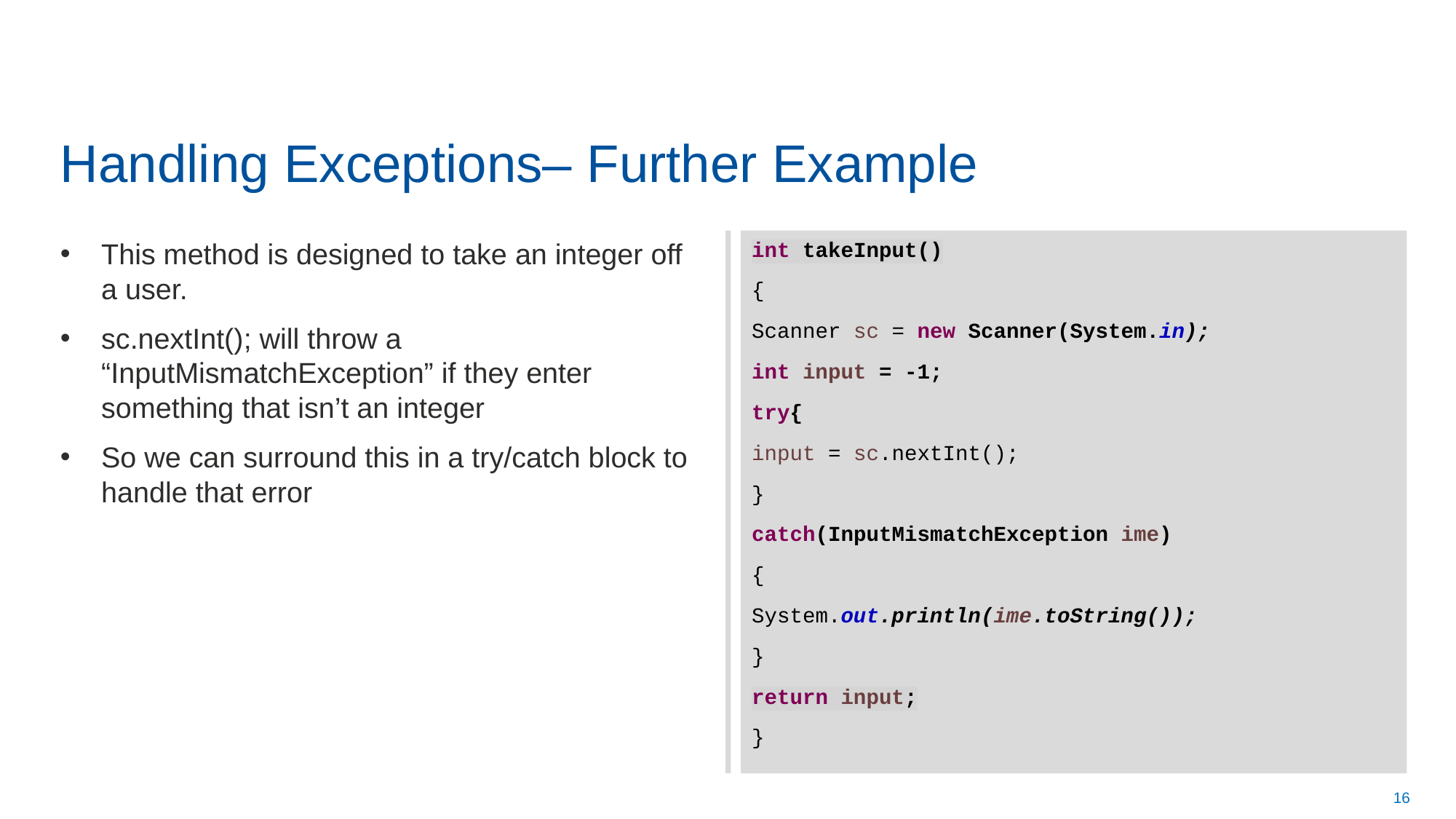

# Handling Exceptions– Further Example
This method is designed to take an integer off a user.
sc.nextInt(); will throw a “InputMismatchException” if they enter something that isn’t an integer
So we can surround this in a try/catch block to handle that error
int takeInput()
{
Scanner sc = new Scanner(System.in);
int input = -1;
try{
input = sc.nextInt();
}
catch(InputMismatchException ime)
{
System.out.println(ime.toString());
}
return input;
}